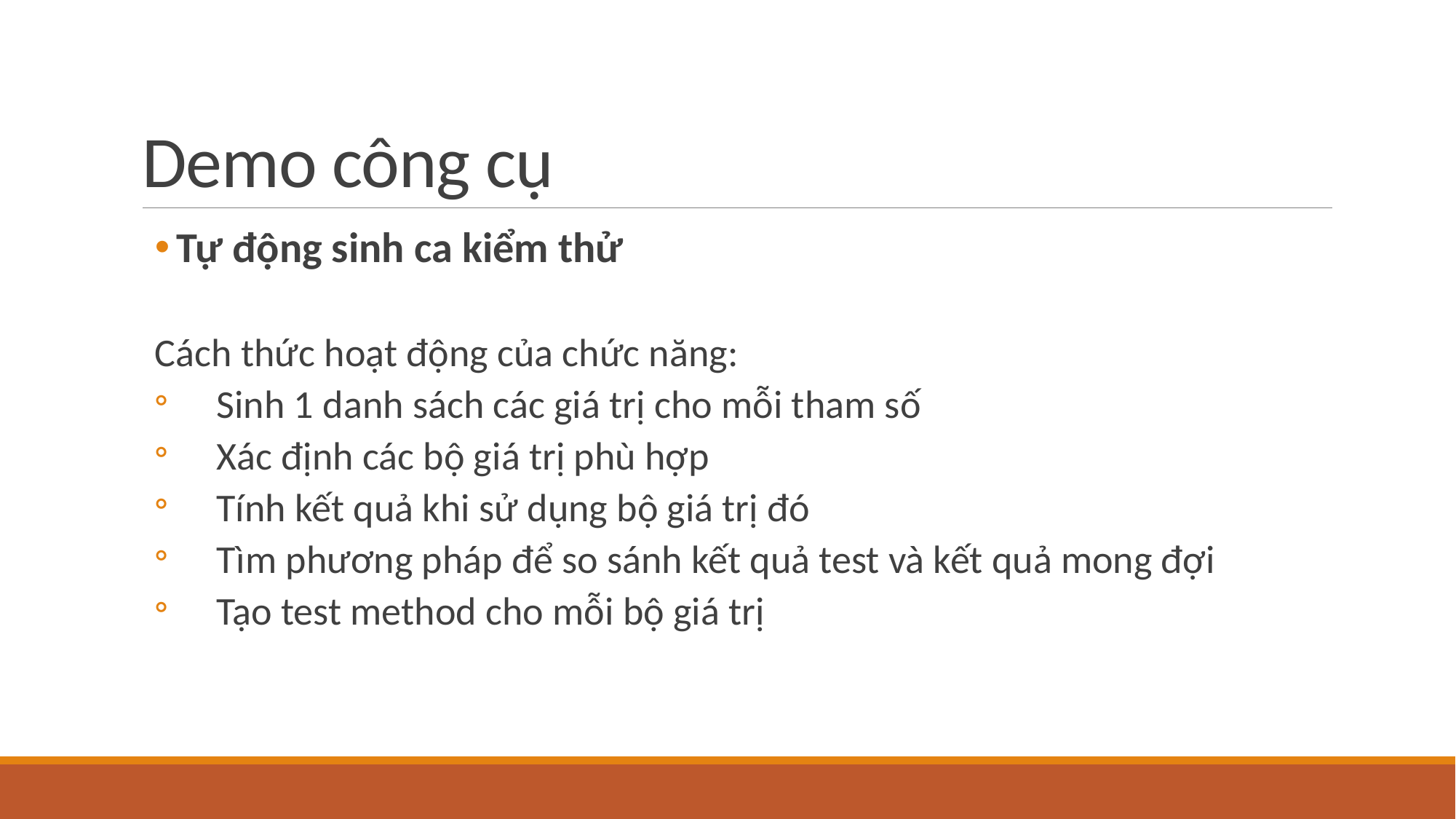

# Demo công cụ
Tự động sinh ca kiểm thử

Cách thức hoạt động của chức năng:
Sinh 1 danh sách các giá trị cho mỗi tham số
Xác định các bộ giá trị phù hợp
Tính kết quả khi sử dụng bộ giá trị đó
Tìm phương pháp để so sánh kết quả test và kết quả mong đợi
Tạo test method cho mỗi bộ giá trị